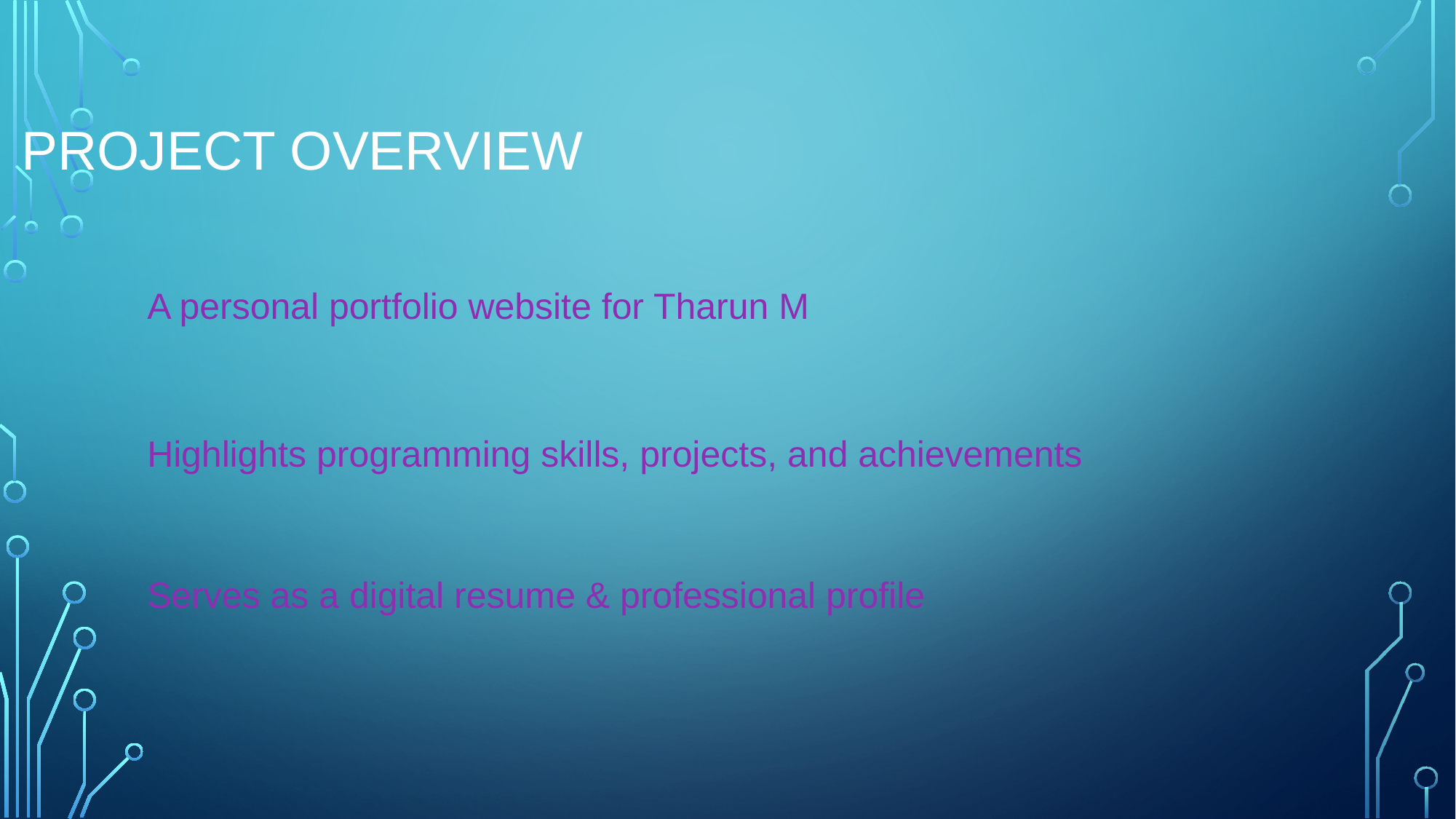

# Project overview
A personal portfolio website for Tharun M

Highlights programming skills, projects, and achievements

Serves as a digital resume & professional profile